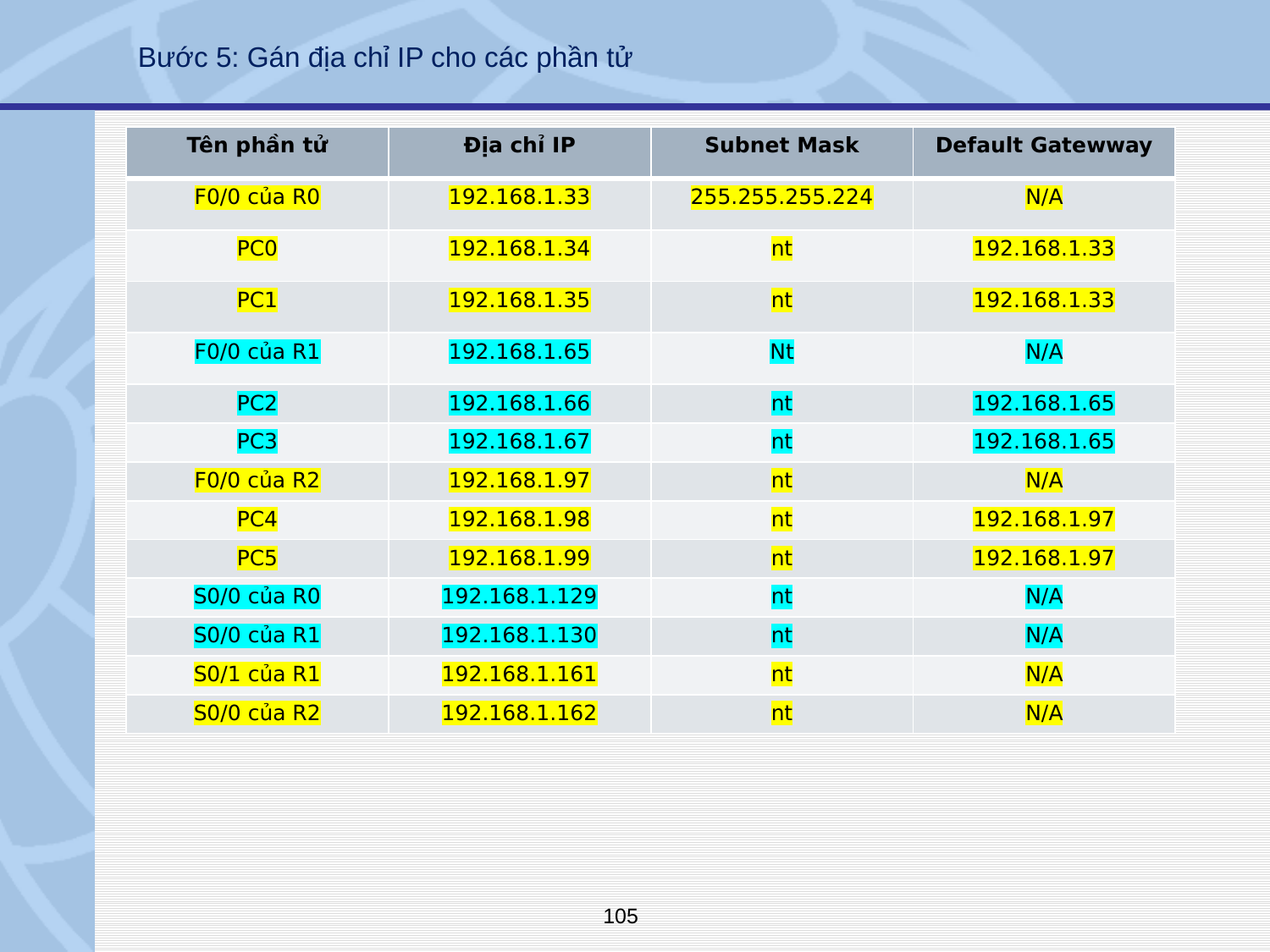

Bước 5: Gán địa chỉ IP cho các phần tử

| Tên phần tử | Địa chỉ IP | Subnet Mask | Default Gatewway |
| --- | --- | --- | --- |
| F0/0 của R0 | 192.168.1.33 | 255.255.255.224 | N/A |
| PC0 | 192.168.1.34 | nt | 192.168.1.33 |
| PC1 | 192.168.1.35 | nt | 192.168.1.33 |
| F0/0 của R1 | 192.168.1.65 | Nt | N/A |
| PC2 | 192.168.1.66 | nt | 192.168.1.65 |
| PC3 | 192.168.1.67 | nt | 192.168.1.65 |
| F0/0 của R2 | 192.168.1.97 | nt | N/A |
| PC4 | 192.168.1.98 | nt | 192.168.1.97 |
| PC5 | 192.168.1.99 | nt | 192.168.1.97 |
| S0/0 của R0 | 192.168.1.129 | nt | N/A |
| S0/0 của R1 | 192.168.1.130 | nt | N/A |
| S0/1 của R1 | 192.168.1.161 | nt | N/A |
| S0/0 của R2 | 192.168.1.162 | nt | N/A |